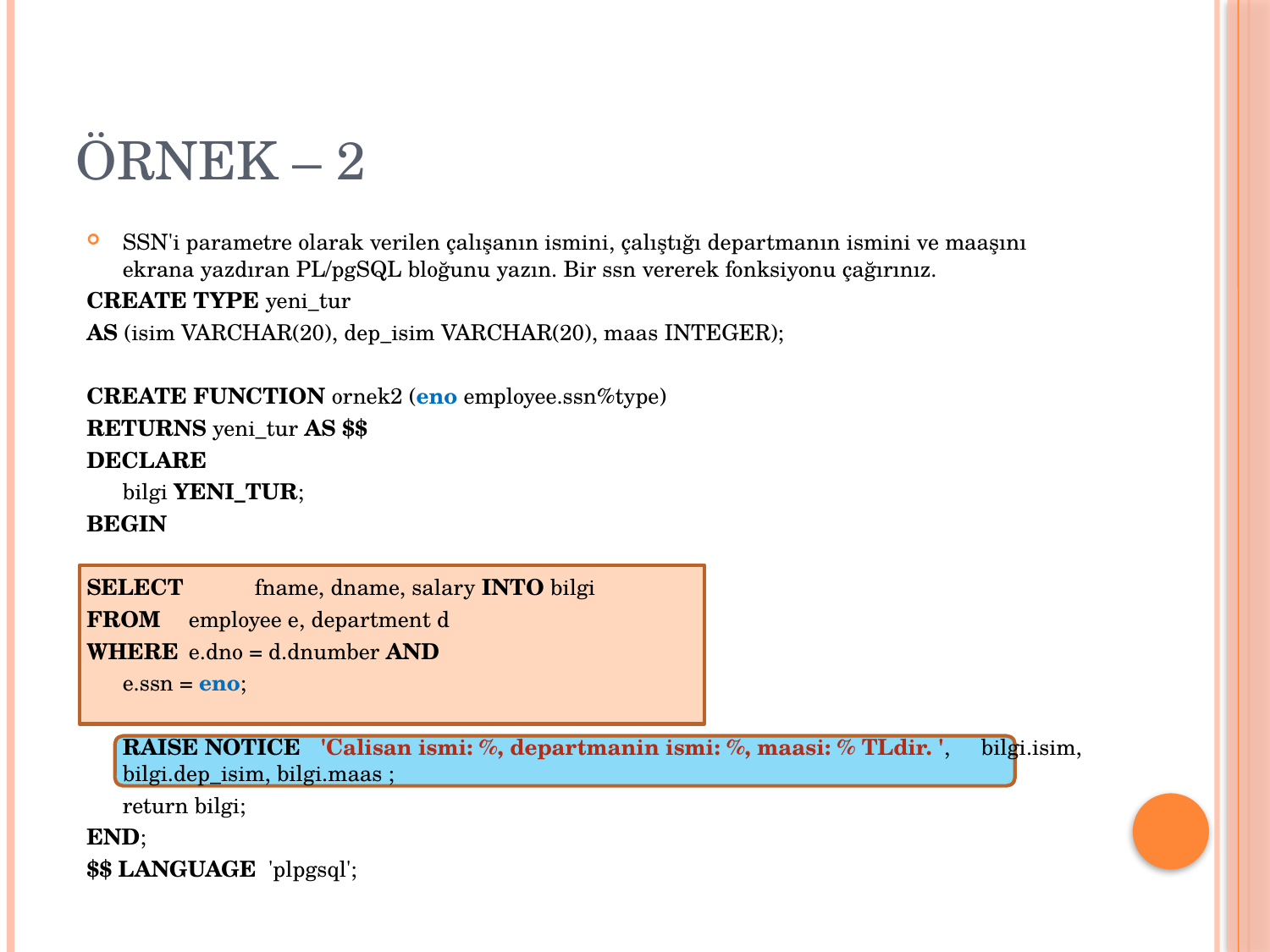

# Örnek – 2
SSN'i parametre olarak verilen çalışanın ismini, çalıştığı departmanın ismini ve maaşını ekrana yazdıran PL/pgSQL bloğunu yazın. Bir ssn vererek fonksiyonu çağırınız.
CREATE TYPE yeni_tur
AS (isim VARCHAR(20), dep_isim VARCHAR(20), maas INTEGER);

CREATE FUNCTION ornek2 (eno employee.ssn%type)
RETURNS yeni_tur AS $$
DECLARE
	bilgi YENI_TUR;
BEGIN

SELECT 	fname, dname, salary INTO bilgi
FROM 	employee e, department d
WHERE 	e.dno = d.dnumber AND
		e.ssn = eno;

	RAISE NOTICE 	'Calisan ismi: %, departmanin ismi: %, maasi: % TLdir. ', 		bilgi.isim, bilgi.dep_isim, bilgi.maas ;
	return bilgi;
END;
$$ LANGUAGE  'plpgsql';